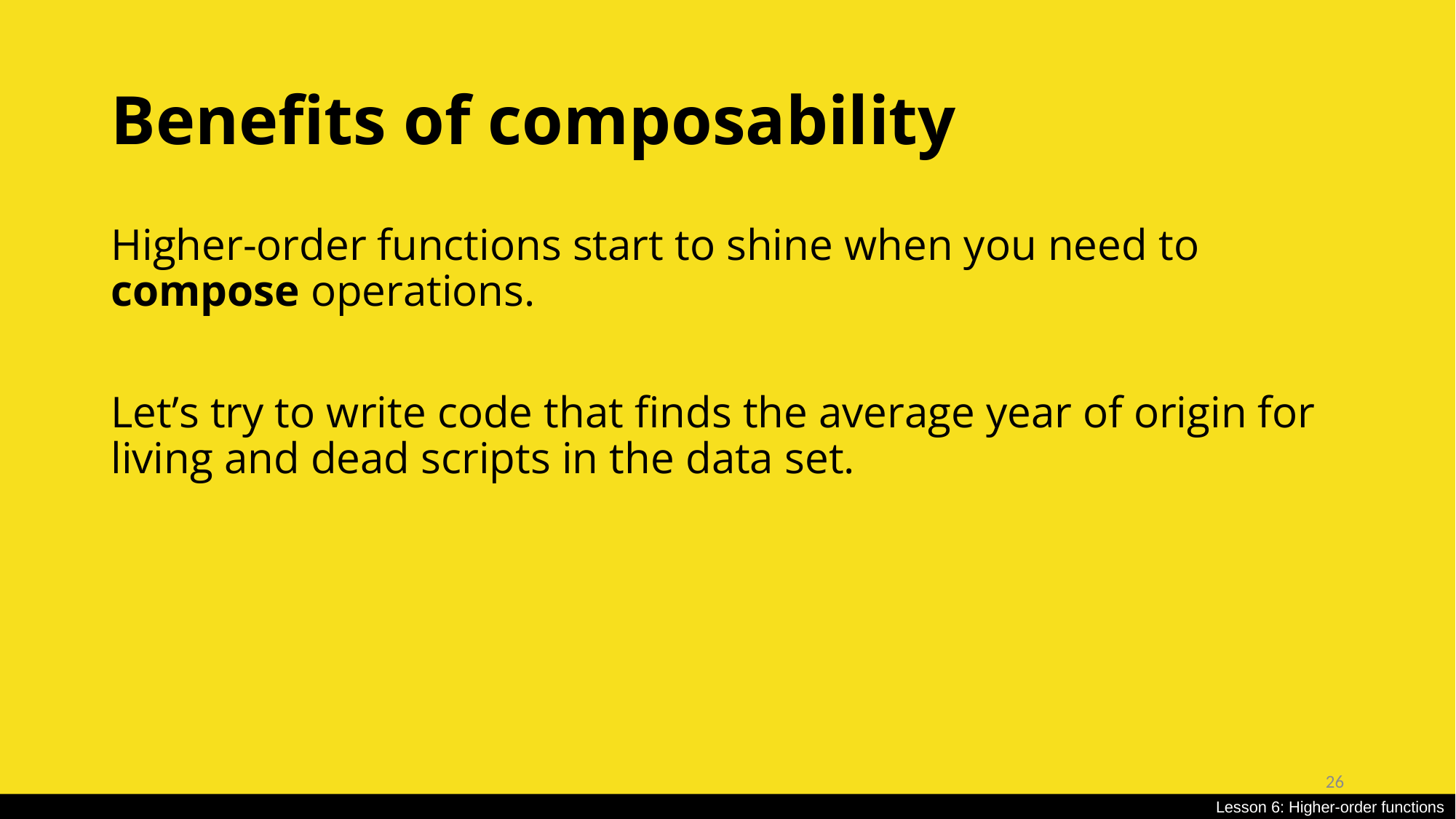

# Benefits of composability
Higher-order functions start to shine when you need to compose operations.

Let’s try to write code that finds the average year of origin for living and dead scripts in the data set.
26
Lesson 6: Higher-order functions